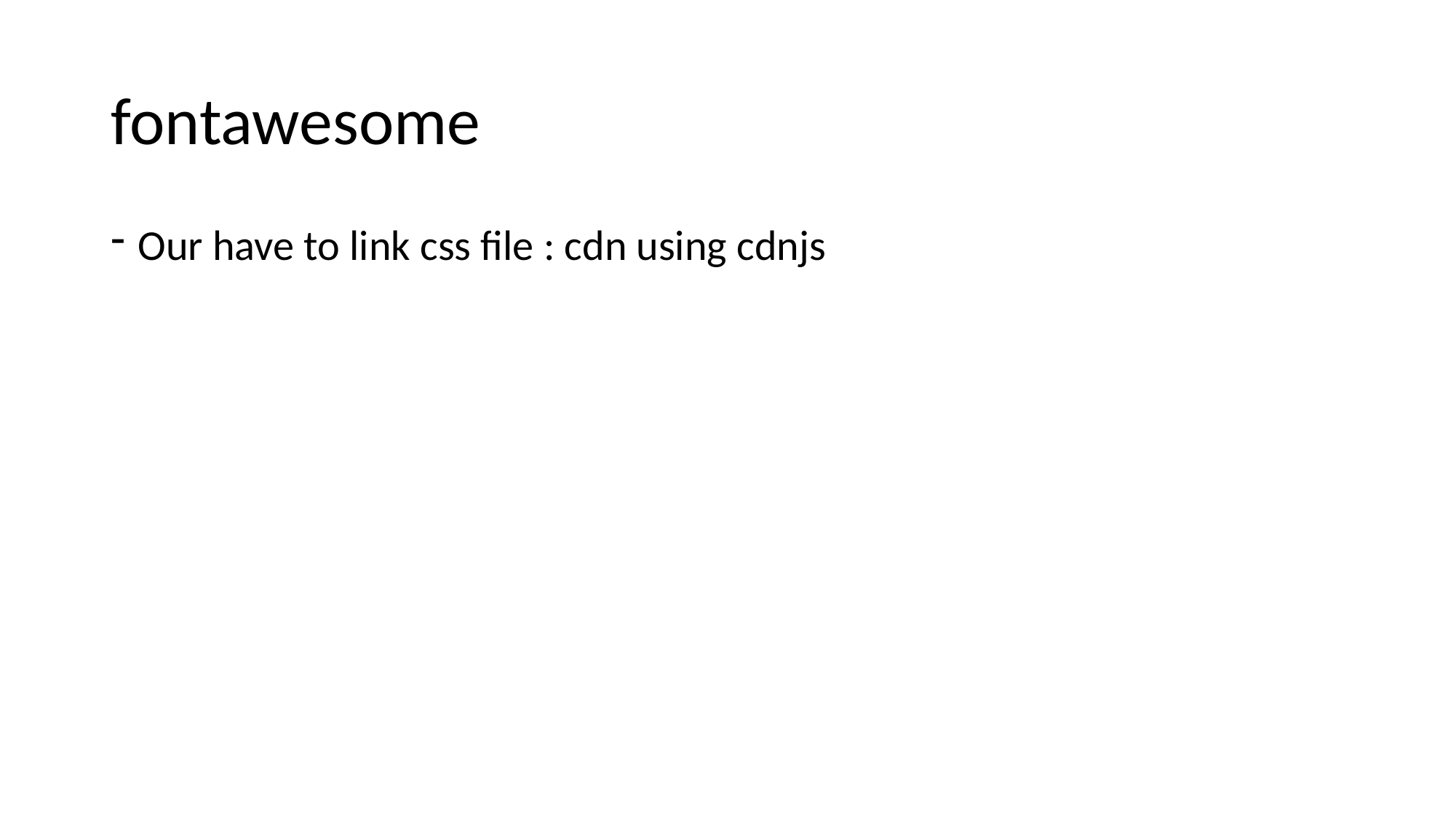

# fontawesome
Our have to link css file : cdn using cdnjs